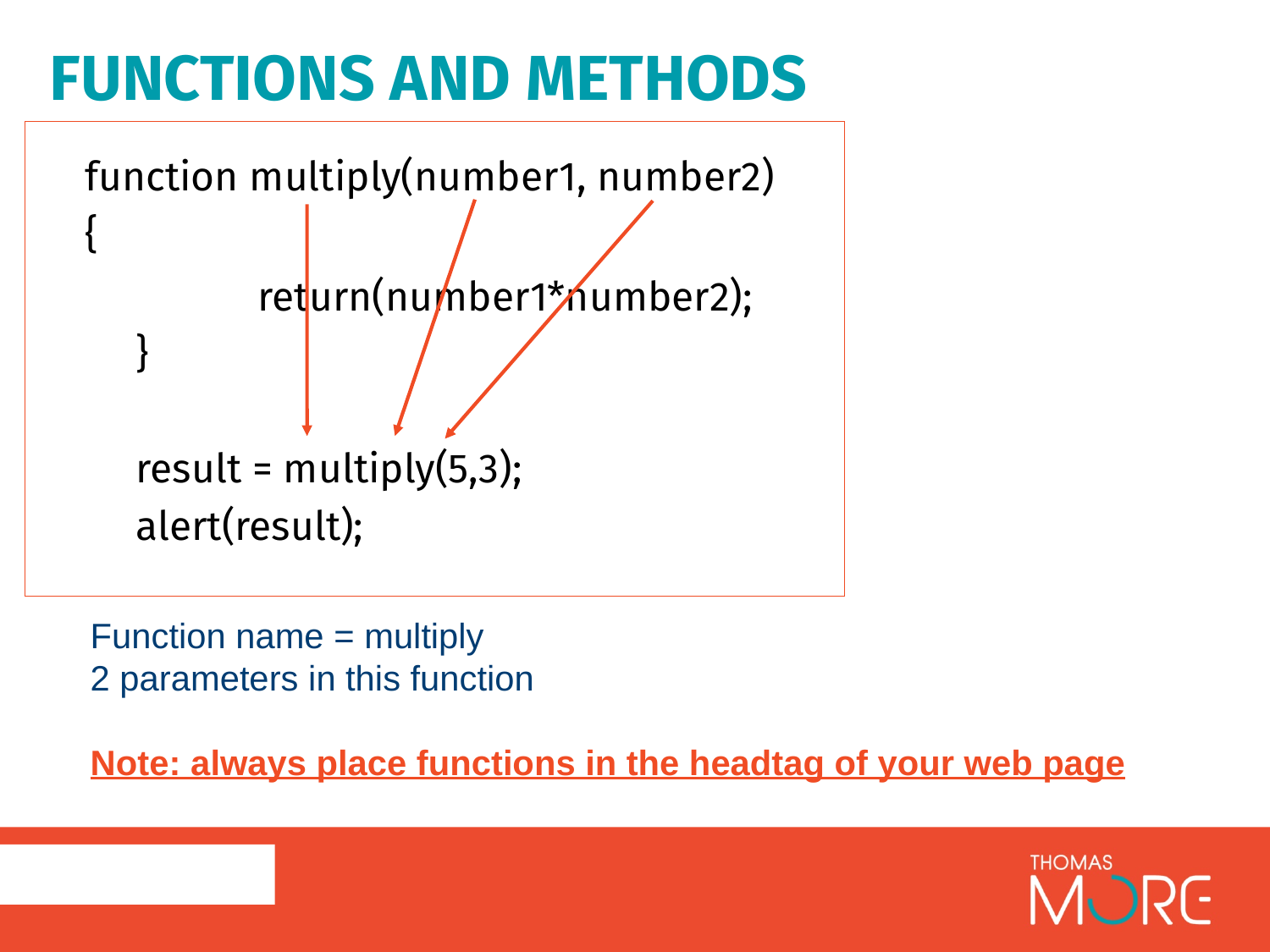

Functions and methods

function multiply(number1, number2)
{
	return(number1*number2);
}

result = multiply(5,3);
alert(result);

Function name = multiply
2 parameters in this function
Note: always place functions in the headtag of your web page